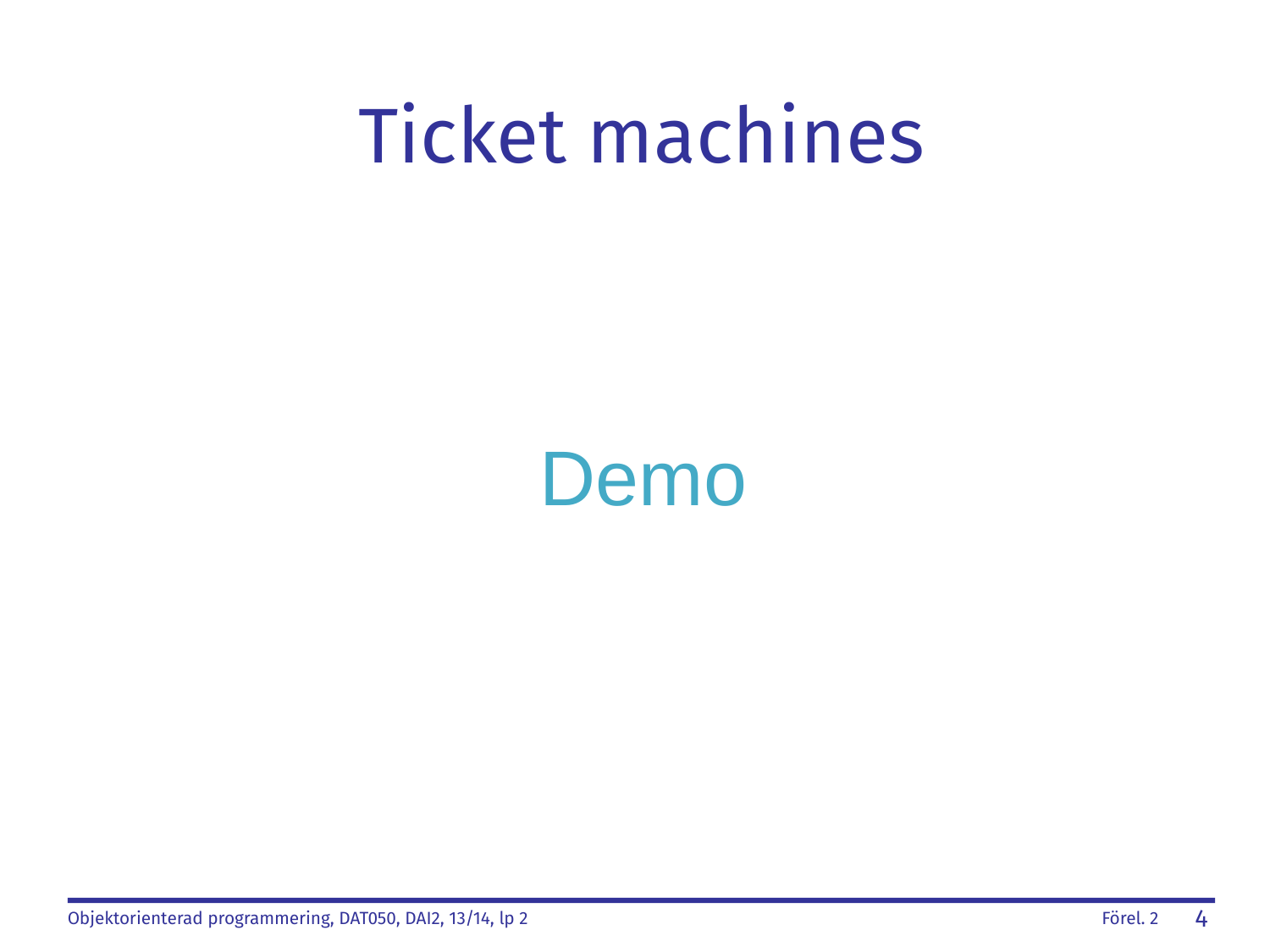

# Ticket machines
Demo
Objektorienterad programmering, DAT050, DAI2, 13/14, lp 2